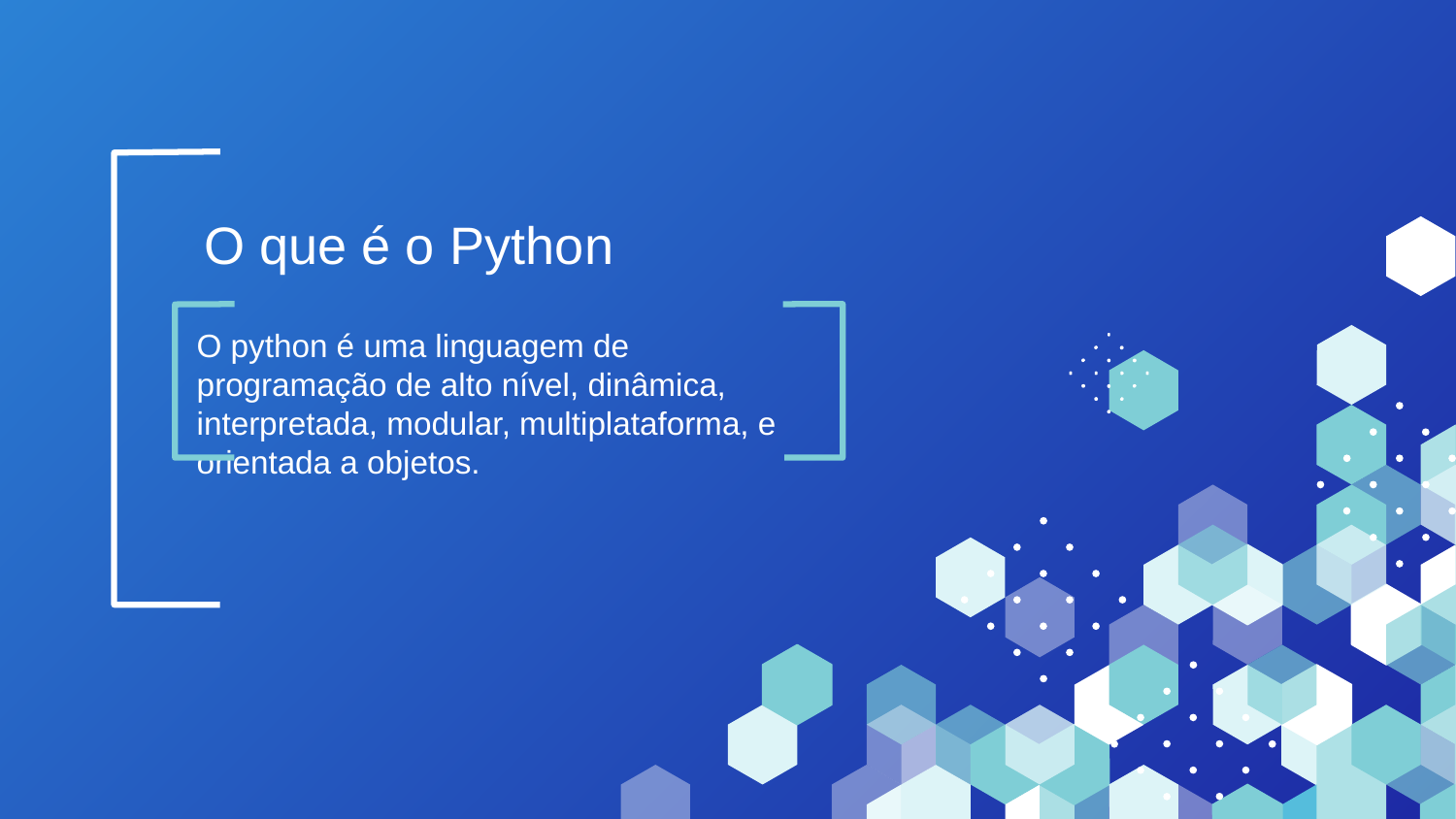

# O que é o Python

O python é uma linguagem de programação de alto nível, dinâmica, interpretada, modular, multiplataforma, e orientada a objetos.